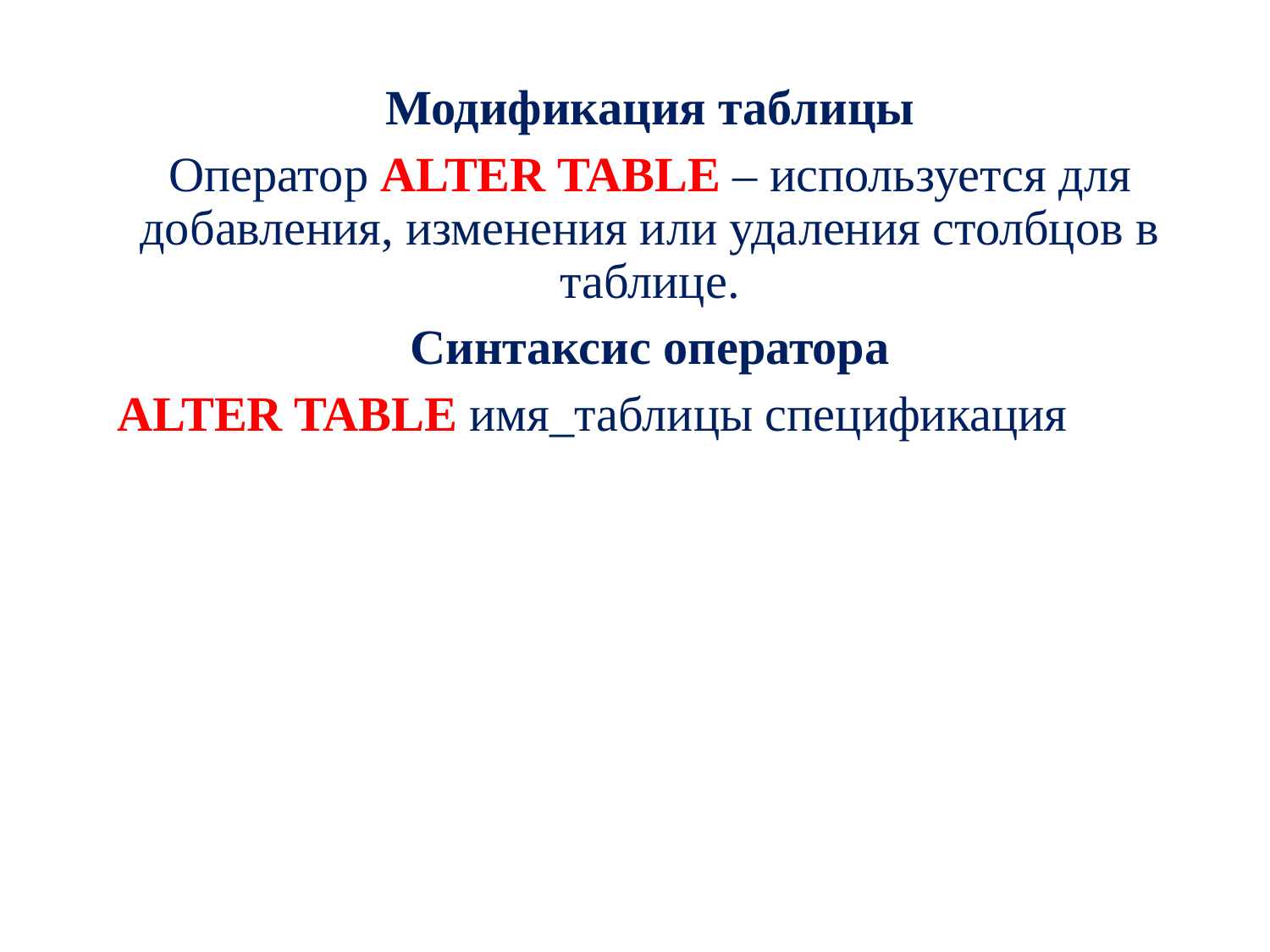

Модификация таблицы
Оператор ALTER TABLE – используется для добавления, изменения или удаления столбцов в таблице.
Синтаксис оператора
ALTER TABLE имя_таблицы спецификация